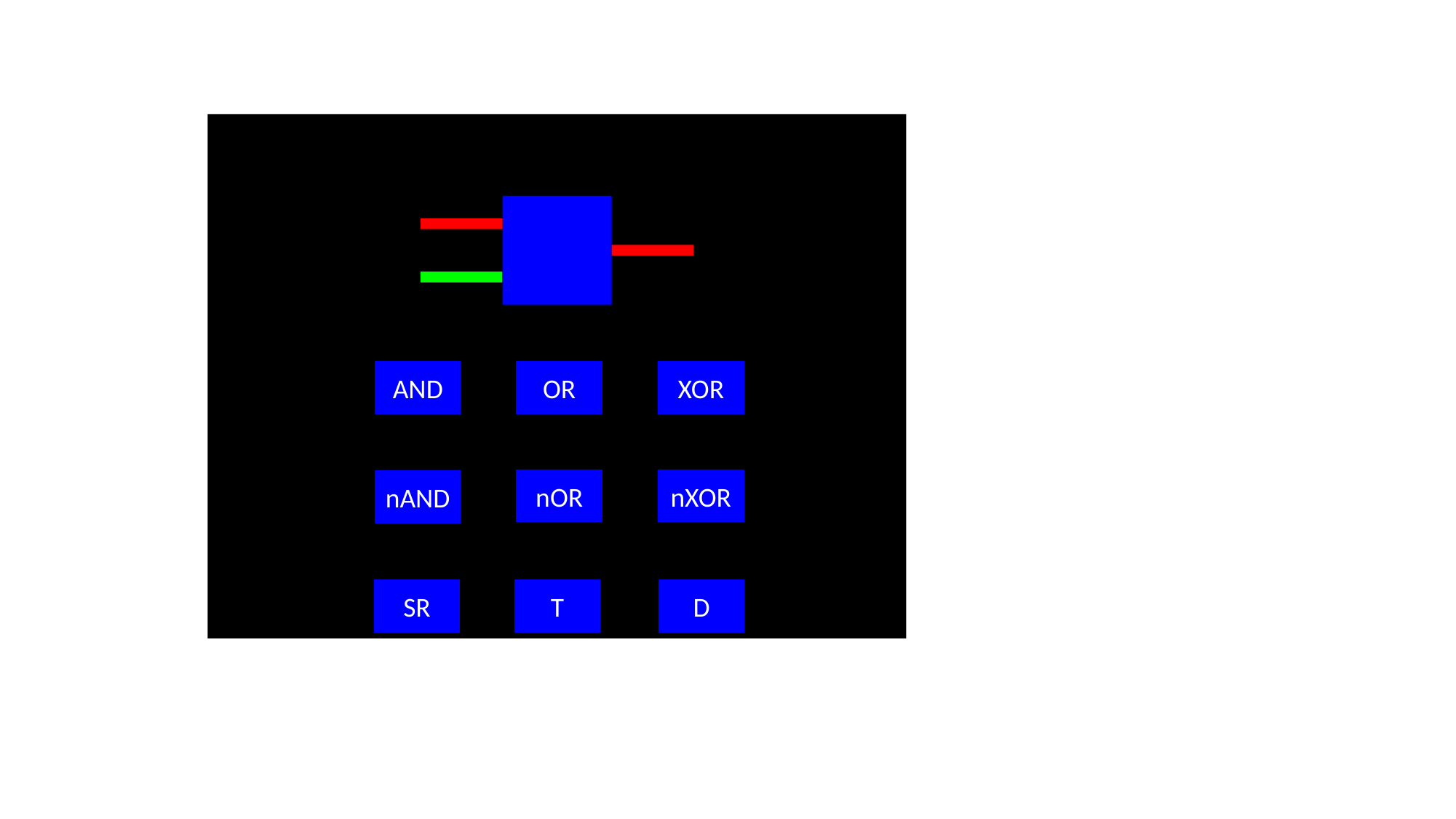

AND
OR
XOR
nOR
nXOR
nAND
SR
T
D